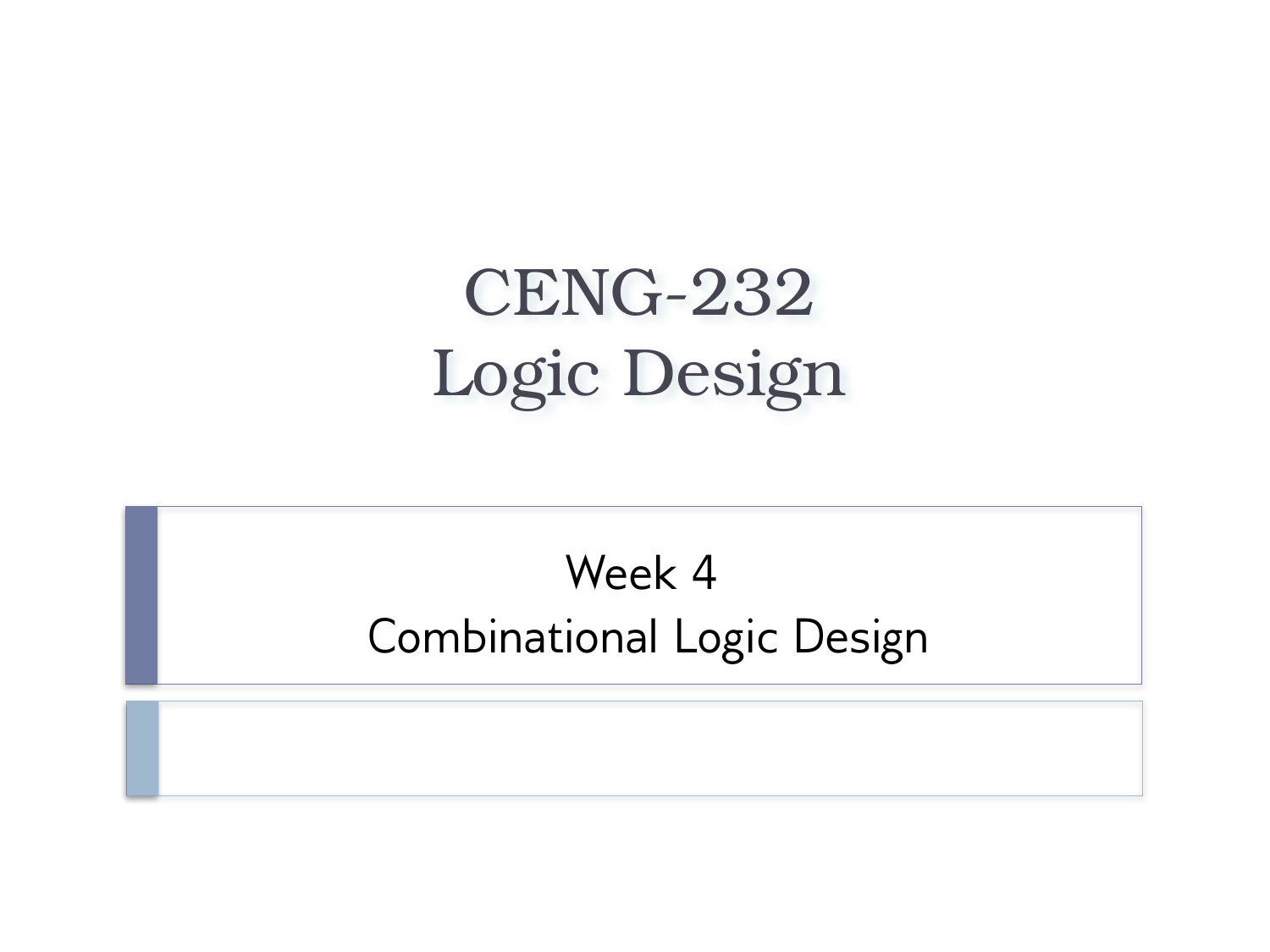

CENG-232
Logic Design
Week 4
Combinational Logic Design